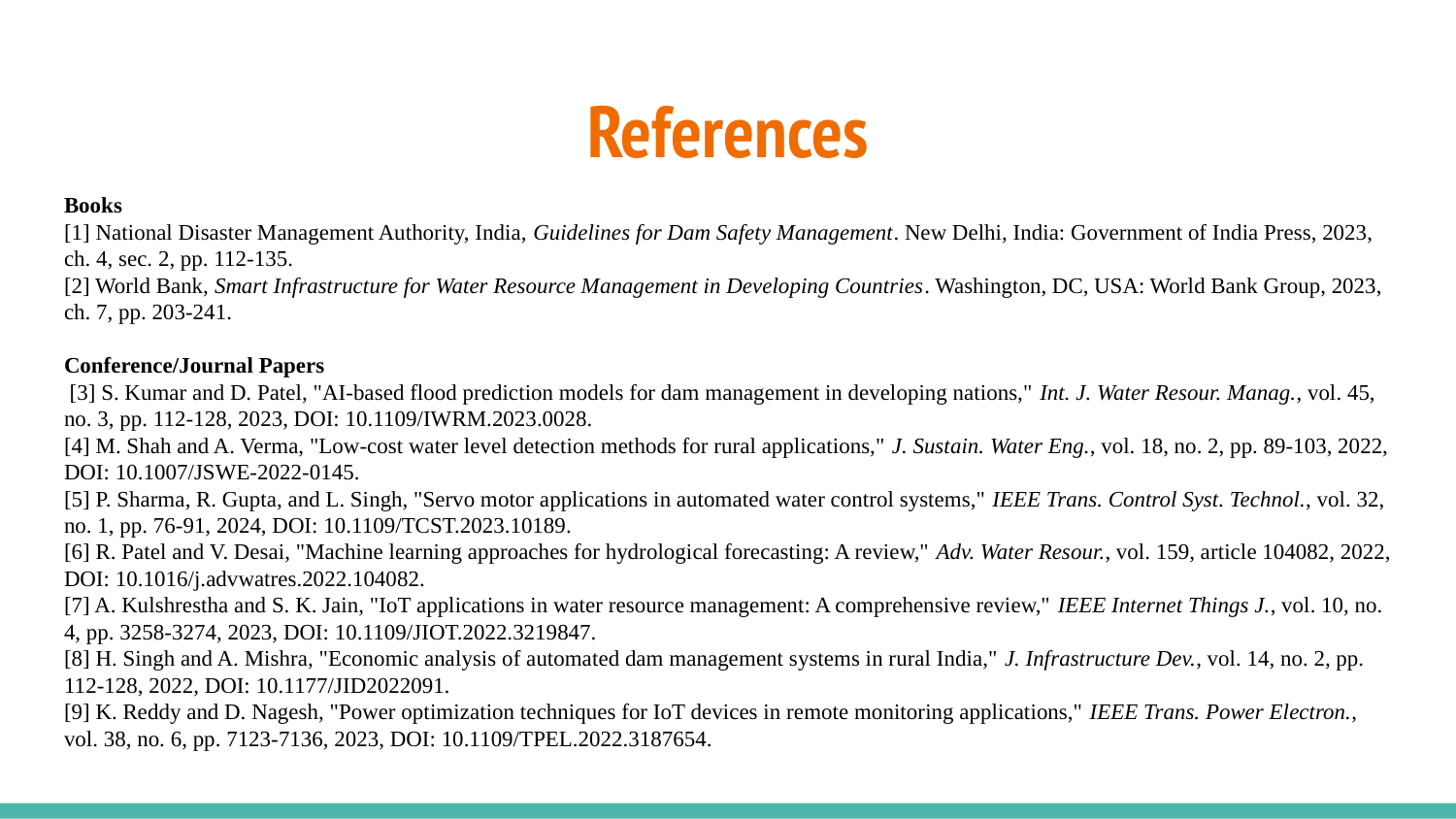

# References

Books
[1] National Disaster Management Authority, India, Guidelines for Dam Safety Management. New Delhi, India: Government of India Press, 2023, ch. 4, sec. 2, pp. 112-135.
[2] World Bank, Smart Infrastructure for Water Resource Management in Developing Countries. Washington, DC, USA: World Bank Group, 2023, ch. 7, pp. 203-241.

Conference/Journal Papers
 [3] S. Kumar and D. Patel, "AI-based flood prediction models for dam management in developing nations," Int. J. Water Resour. Manag., vol. 45, no. 3, pp. 112-128, 2023, DOI: 10.1109/IWRM.2023.0028.
[4] M. Shah and A. Verma, "Low-cost water level detection methods for rural applications," J. Sustain. Water Eng., vol. 18, no. 2, pp. 89-103, 2022, DOI: 10.1007/JSWE-2022-0145.
[5] P. Sharma, R. Gupta, and L. Singh, "Servo motor applications in automated water control systems," IEEE Trans. Control Syst. Technol., vol. 32, no. 1, pp. 76-91, 2024, DOI: 10.1109/TCST.2023.10189.
[6] R. Patel and V. Desai, "Machine learning approaches for hydrological forecasting: A review," Adv. Water Resour., vol. 159, article 104082, 2022, DOI: 10.1016/j.advwatres.2022.104082.
[7] A. Kulshrestha and S. K. Jain, "IoT applications in water resource management: A comprehensive review," IEEE Internet Things J., vol. 10, no. 4, pp. 3258-3274, 2023, DOI: 10.1109/JIOT.2022.3219847.
[8] H. Singh and A. Mishra, "Economic analysis of automated dam management systems in rural India," J. Infrastructure Dev., vol. 14, no. 2, pp. 112-128, 2022, DOI: 10.1177/JID2022091.
[9] K. Reddy and D. Nagesh, "Power optimization techniques for IoT devices in remote monitoring applications," IEEE Trans. Power Electron., vol. 38, no. 6, pp. 7123-7136, 2023, DOI: 10.1109/TPEL.2022.3187654.